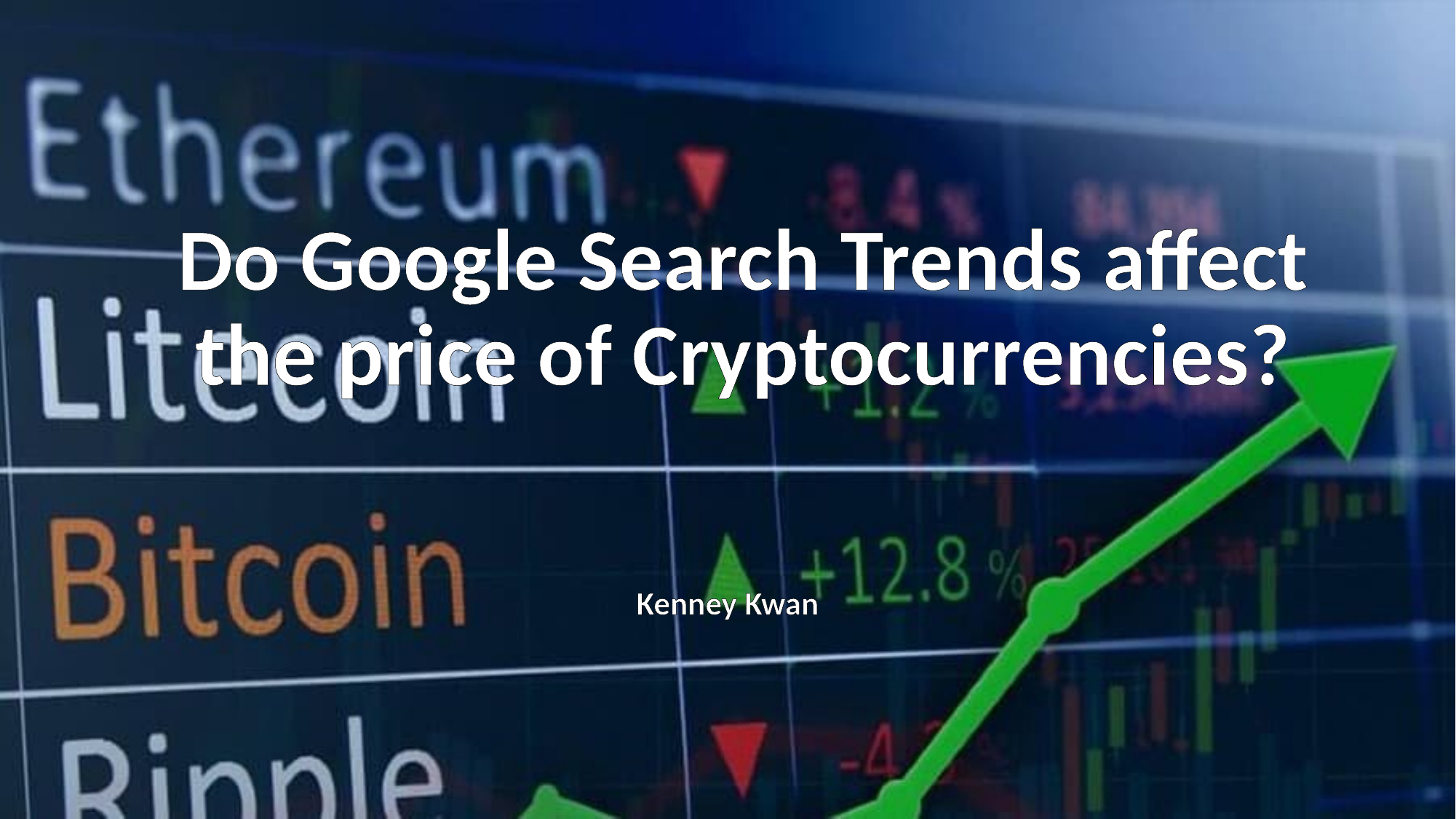

# Do Google Search Trends affect the price of Cryptocurrencies?

Kenney Kwan